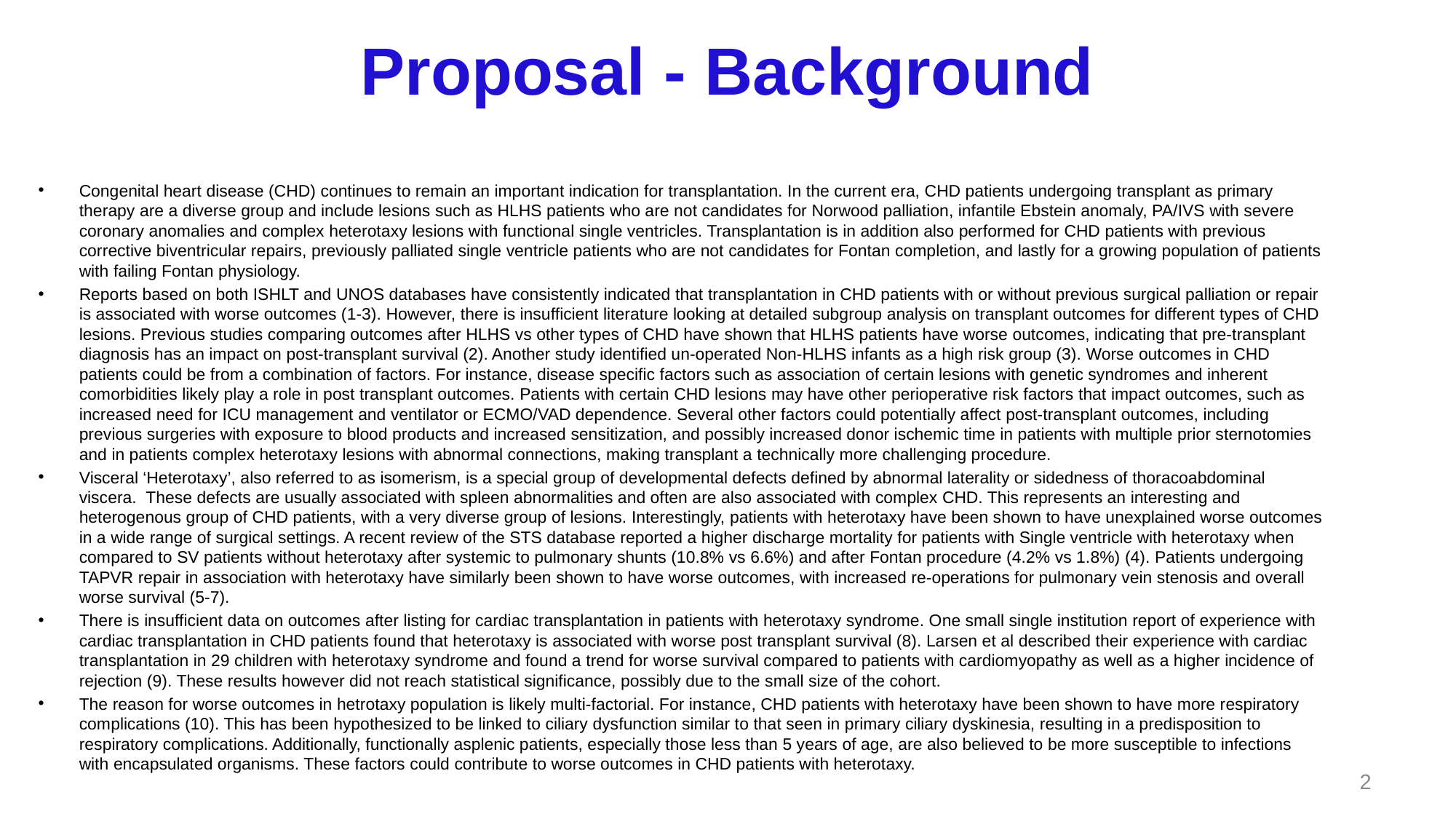

# Proposal - Background
Congenital heart disease (CHD) continues to remain an important indication for transplantation. In the current era, CHD patients undergoing transplant as primary therapy are a diverse group and include lesions such as HLHS patients who are not candidates for Norwood palliation, infantile Ebstein anomaly, PA/IVS with severe coronary anomalies and complex heterotaxy lesions with functional single ventricles. Transplantation is in addition also performed for CHD patients with previous corrective biventricular repairs, previously palliated single ventricle patients who are not candidates for Fontan completion, and lastly for a growing population of patients with failing Fontan physiology.
Reports based on both ISHLT and UNOS databases have consistently indicated that transplantation in CHD patients with or without previous surgical palliation or repair is associated with worse outcomes (1-3). However, there is insufficient literature looking at detailed subgroup analysis on transplant outcomes for different types of CHD lesions. Previous studies comparing outcomes after HLHS vs other types of CHD have shown that HLHS patients have worse outcomes, indicating that pre-transplant diagnosis has an impact on post-transplant survival (2). Another study identified un-operated Non-HLHS infants as a high risk group (3). Worse outcomes in CHD patients could be from a combination of factors. For instance, disease specific factors such as association of certain lesions with genetic syndromes and inherent comorbidities likely play a role in post transplant outcomes. Patients with certain CHD lesions may have other perioperative risk factors that impact outcomes, such as increased need for ICU management and ventilator or ECMO/VAD dependence. Several other factors could potentially affect post-transplant outcomes, including previous surgeries with exposure to blood products and increased sensitization, and possibly increased donor ischemic time in patients with multiple prior sternotomies and in patients complex heterotaxy lesions with abnormal connections, making transplant a technically more challenging procedure.
Visceral ‘Heterotaxy’, also referred to as isomerism, is a special group of developmental defects defined by abnormal laterality or sidedness of thoracoabdominal viscera.  These defects are usually associated with spleen abnormalities and often are also associated with complex CHD. This represents an interesting and heterogenous group of CHD patients, with a very diverse group of lesions. Interestingly, patients with heterotaxy have been shown to have unexplained worse outcomes in a wide range of surgical settings. A recent review of the STS database reported a higher discharge mortality for patients with Single ventricle with heterotaxy when compared to SV patients without heterotaxy after systemic to pulmonary shunts (10.8% vs 6.6%) and after Fontan procedure (4.2% vs 1.8%) (4). Patients undergoing TAPVR repair in association with heterotaxy have similarly been shown to have worse outcomes, with increased re-operations for pulmonary vein stenosis and overall worse survival (5-7).
There is insufficient data on outcomes after listing for cardiac transplantation in patients with heterotaxy syndrome. One small single institution report of experience with cardiac transplantation in CHD patients found that heterotaxy is associated with worse post transplant survival (8). Larsen et al described their experience with cardiac transplantation in 29 children with heterotaxy syndrome and found a trend for worse survival compared to patients with cardiomyopathy as well as a higher incidence of rejection (9). These results however did not reach statistical significance, possibly due to the small size of the cohort.
The reason for worse outcomes in hetrotaxy population is likely multi-factorial. For instance, CHD patients with heterotaxy have been shown to have more respiratory complications (10). This has been hypothesized to be linked to ciliary dysfunction similar to that seen in primary ciliary dyskinesia, resulting in a predisposition to respiratory complications. Additionally, functionally asplenic patients, especially those less than 5 years of age, are also believed to be more susceptible to infections with encapsulated organisms. These factors could contribute to worse outcomes in CHD patients with heterotaxy.
2